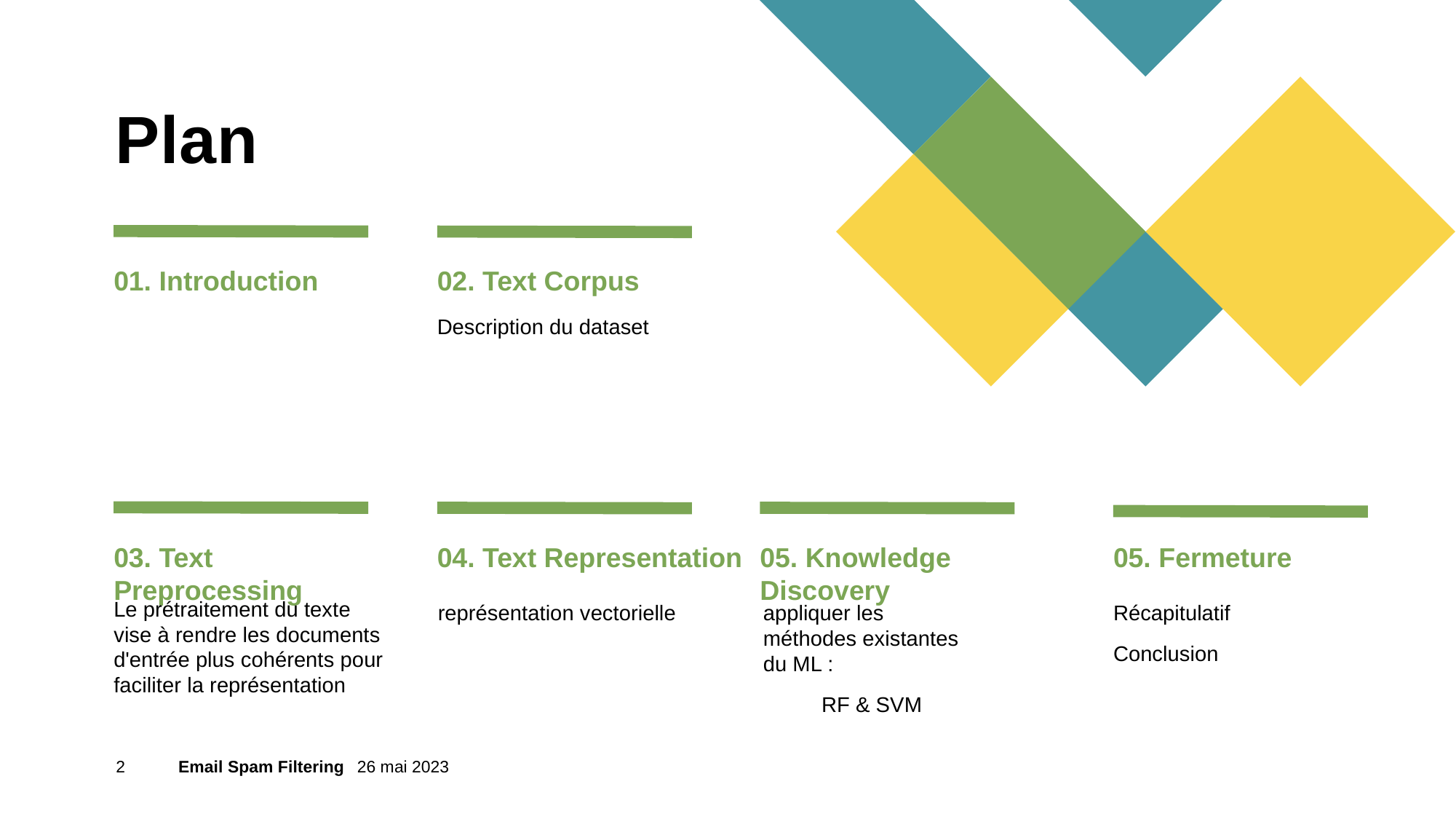

# Plan
01. Introduction
02. Text Corpus
Description du dataset
03. Text Preprocessing
04. Text Representation
05. Knowledge Discovery
05. Fermeture
Le prétraitement du texte vise à rendre les documents d'entrée plus cohérents pour faciliter la représentation
représentation vectorielle
appliquer les méthodes existantes du ML :
RF & SVM
Récapitulatif
Conclusion
2
Email Spam Filtering
26 mai 2023